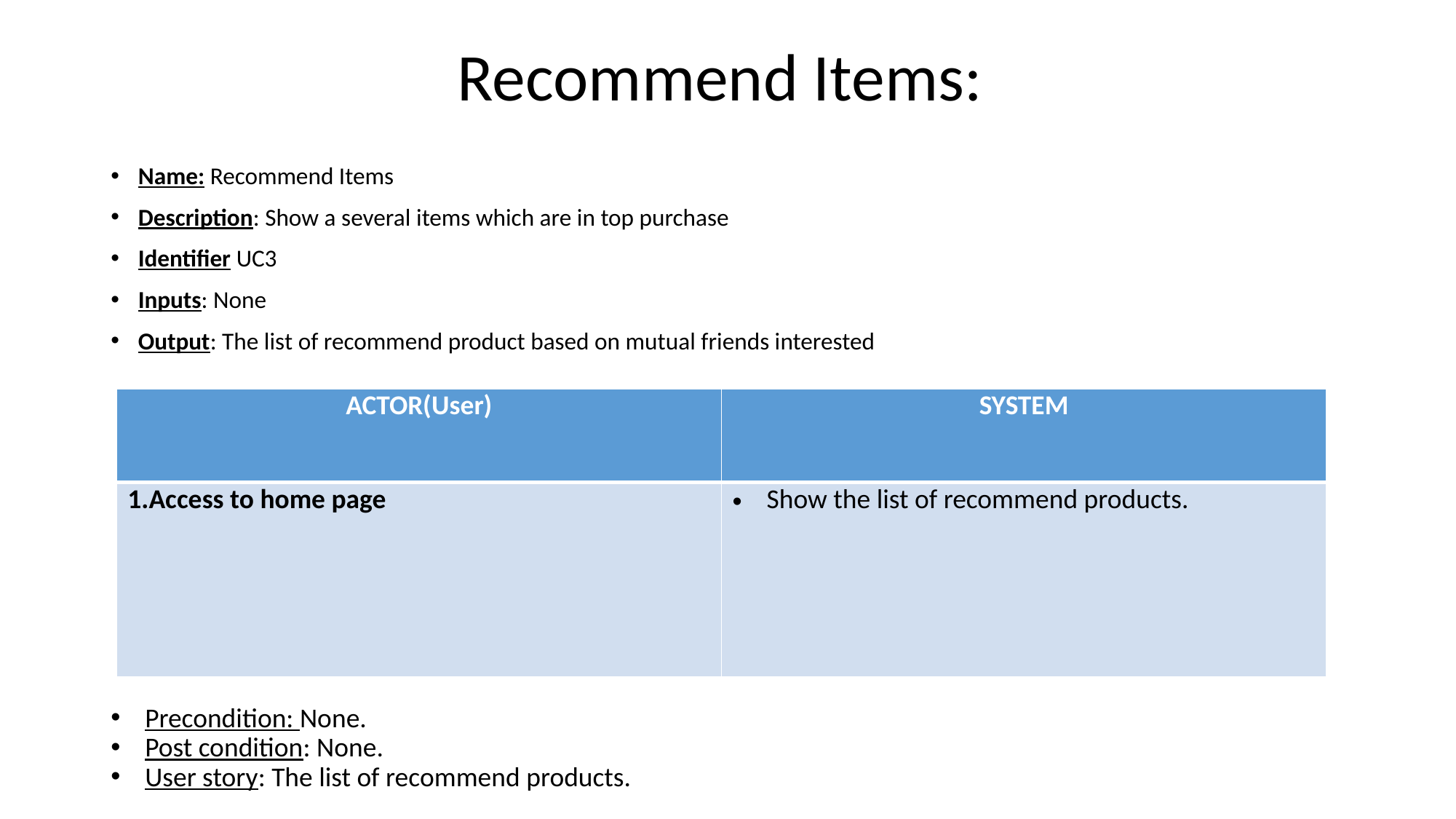

# Recommend Items:
Name: Recommend Items
Description: Show a several items which are in top purchase
Identifier UC3
Inputs: None
Output: The list of recommend product based on mutual friends interested
| ACTOR(User) | SYSTEM |
| --- | --- |
| 1.Access to home page | Show the list of recommend products. |
Precondition: None.
Post condition: None.
User story: The list of recommend products.